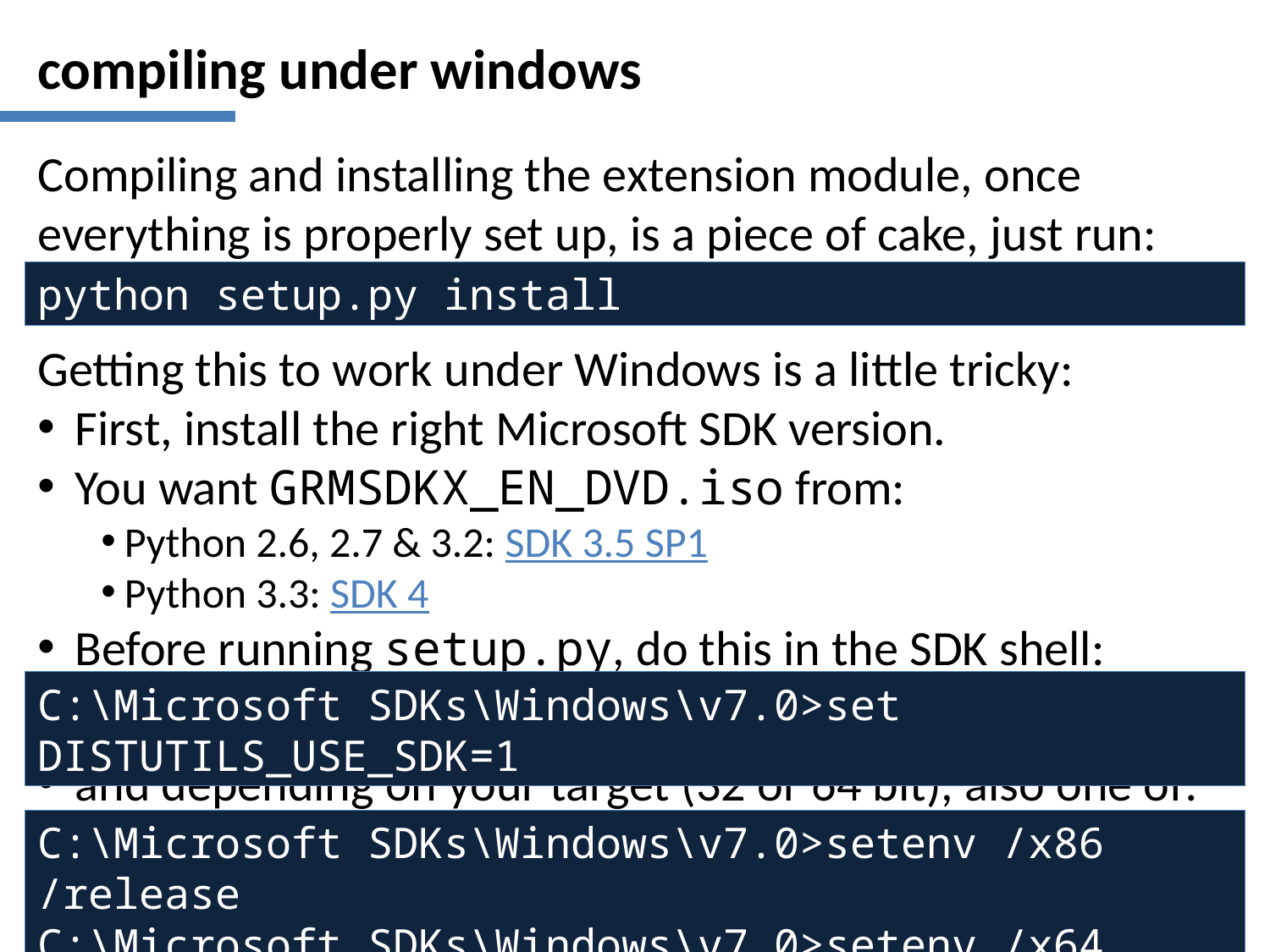

# compiling under windows
Compiling and installing the extension module, once everything is properly set up, is a piece of cake, just run:

Getting this to work under Windows is a little tricky:
First, install the right Microsoft SDK version.
You want GRMSDKX_EN_DVD.iso from:
Python 2.6, 2.7 & 3.2: SDK 3.5 SP1
Python 3.3: SDK 4
Before running setup.py, do this in the SDK shell:

and depending on your target (32 or 64 bit), also one of:
python setup.py install
C:\Microsoft SDKs\Windows\v7.0>set DISTUTILS_USE_SDK=1
C:\Microsoft SDKs\Windows\v7.0>setenv /x86 /release
C:\Microsoft SDKs\Windows\v7.0>setenv /x64 /release